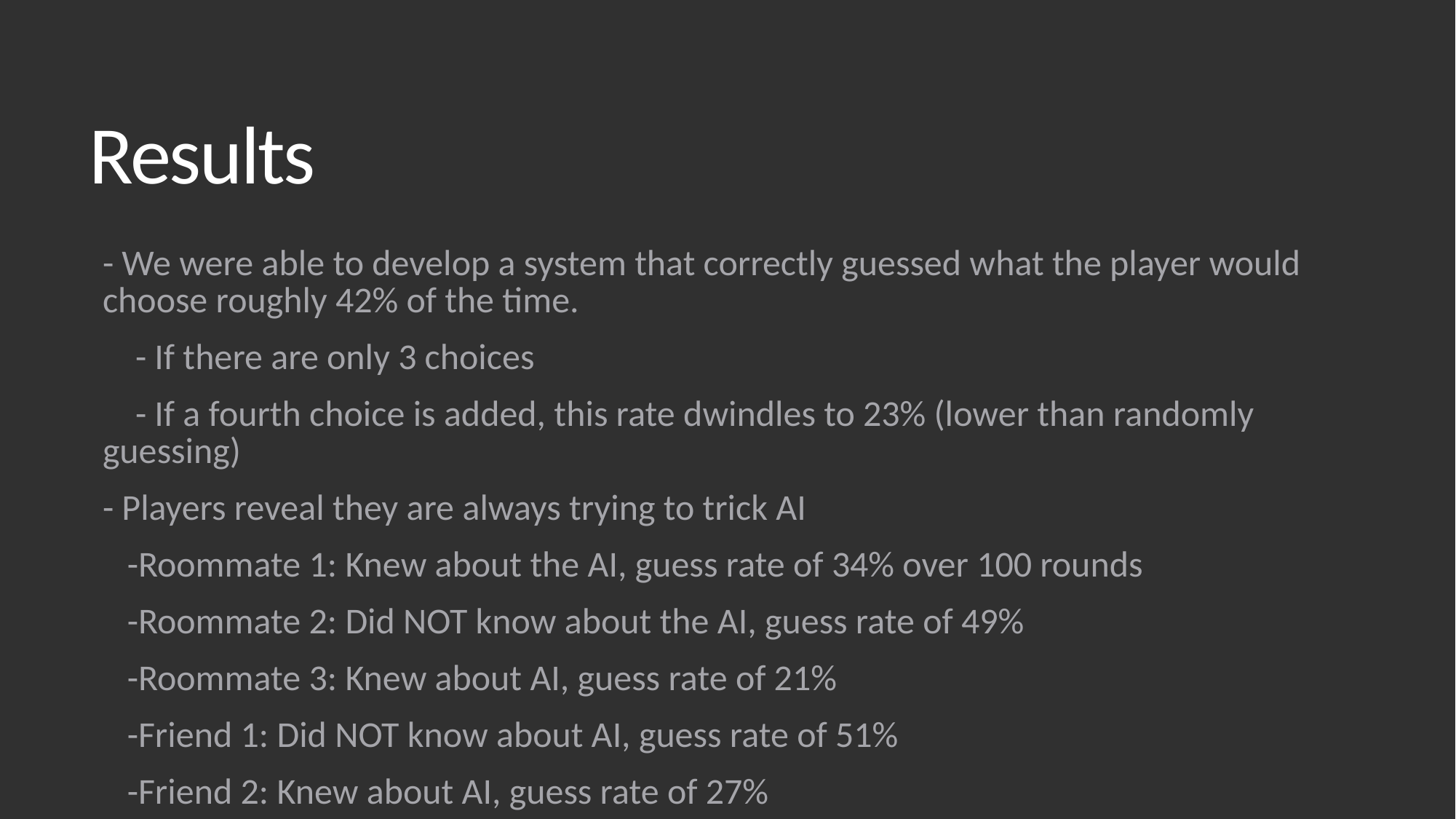

# Results
- We were able to develop a system that correctly guessed what the player would choose roughly 42% of the time.
    - If there are only 3 choices
    - If a fourth choice is added, this rate dwindles to 23% (lower than randomly guessing)
- Players reveal they are always trying to trick AI
   -Roommate 1: Knew about the AI, guess rate of 34% over 100 rounds
   -Roommate 2: Did NOT know about the AI, guess rate of 49%
   -Roommate 3: Knew about AI, guess rate of 21%
   -Friend 1: Did NOT know about AI, guess rate of 51%
   -Friend 2: Knew about AI, guess rate of 27%